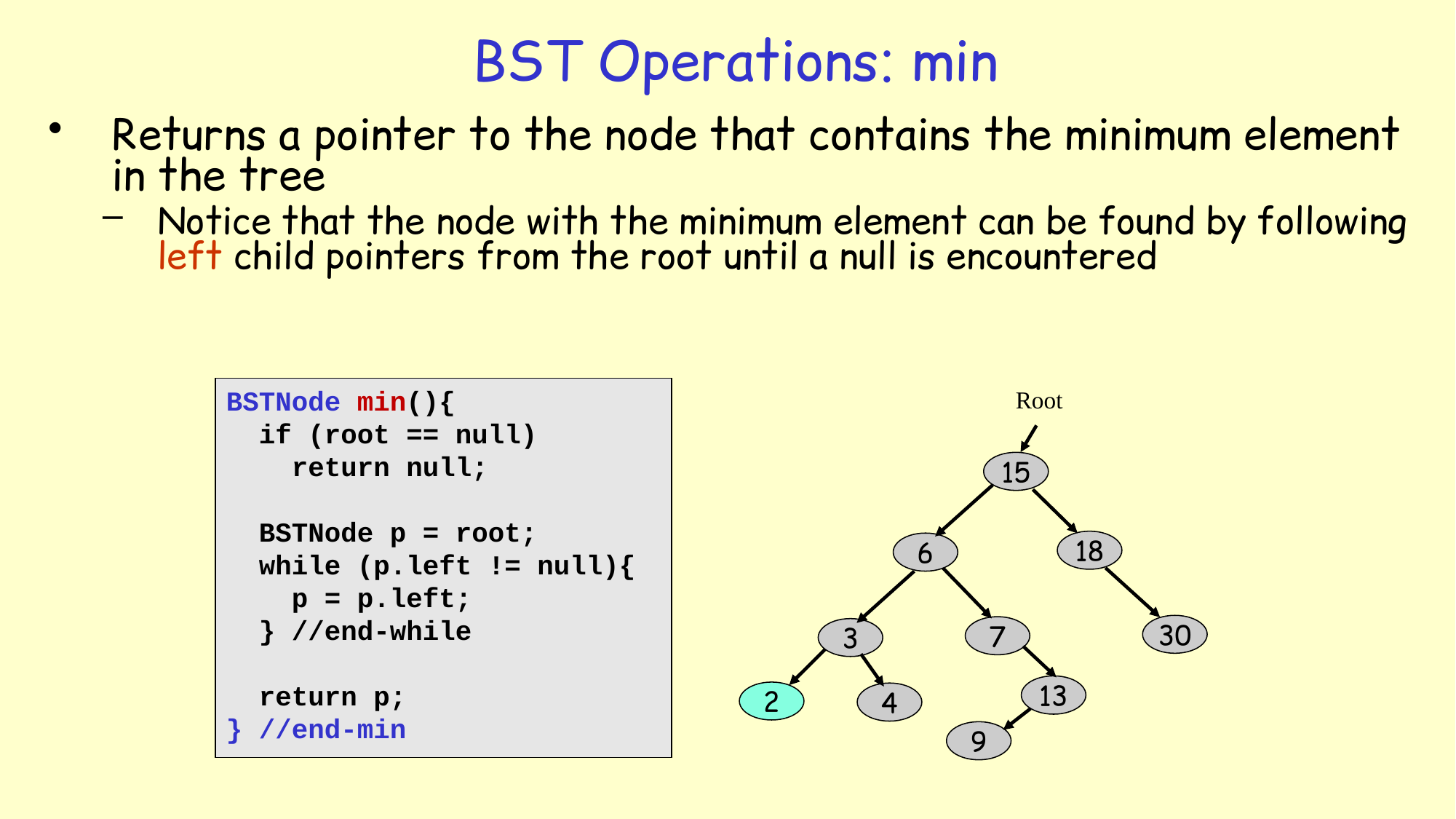

# BST Operations: min
Returns a pointer to the node that contains the minimum element in the tree
Notice that the node with the minimum element can be found by following left child pointers from the root until a null is encountered
BSTNode min(){
  if (root == null)
    return null;

  BSTNode p = root;
  while (p.left != null){
    p = p.left;
  } //end-while

  return p;
} //end-min
Root

15

18
6

30
7
3

13
2
4

9